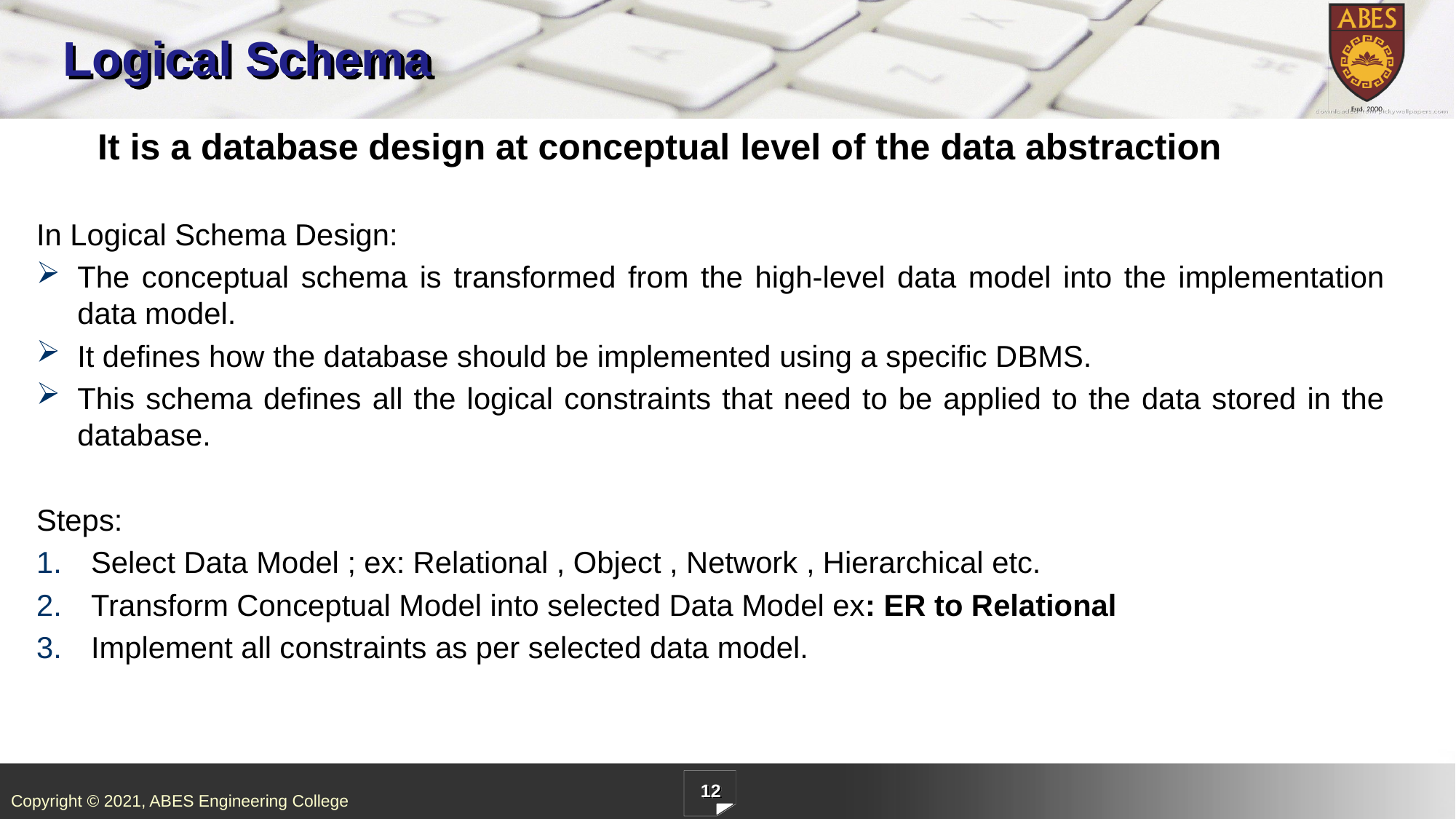

# Logical Schema
      It is a database design at conceptual level of the data abstraction

In Logical Schema Design:
The conceptual schema is transformed from the high-level data model into the implementation data model.
It defines how the database should be implemented using a specific DBMS.
This schema defines all the logical constraints that need to be applied to the data stored in the database.

Steps:
Select Data Model ; ex: Relational , Object , Network , Hierarchical etc.
Transform Conceptual Model into selected Data Model ex: ER to Relational
Implement all constraints as per selected data model.
12